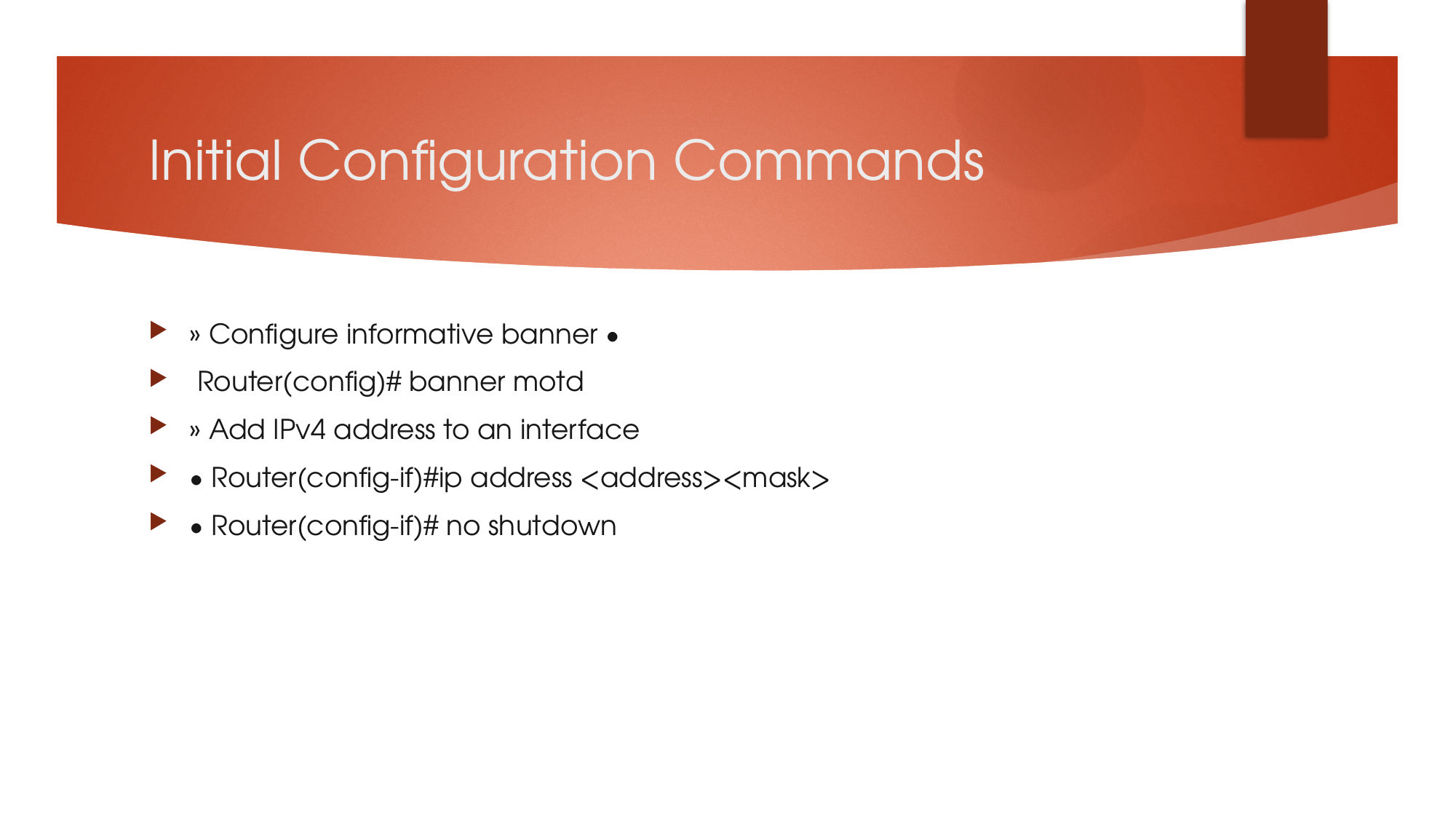

# Initial Configuration Commands
» Configure informative banner •
 Router(config)# banner motd
» Add IPv4 address to an interface
• Router(config-if)#ip address <address><mask>
• Router(config-if)# no shutdown